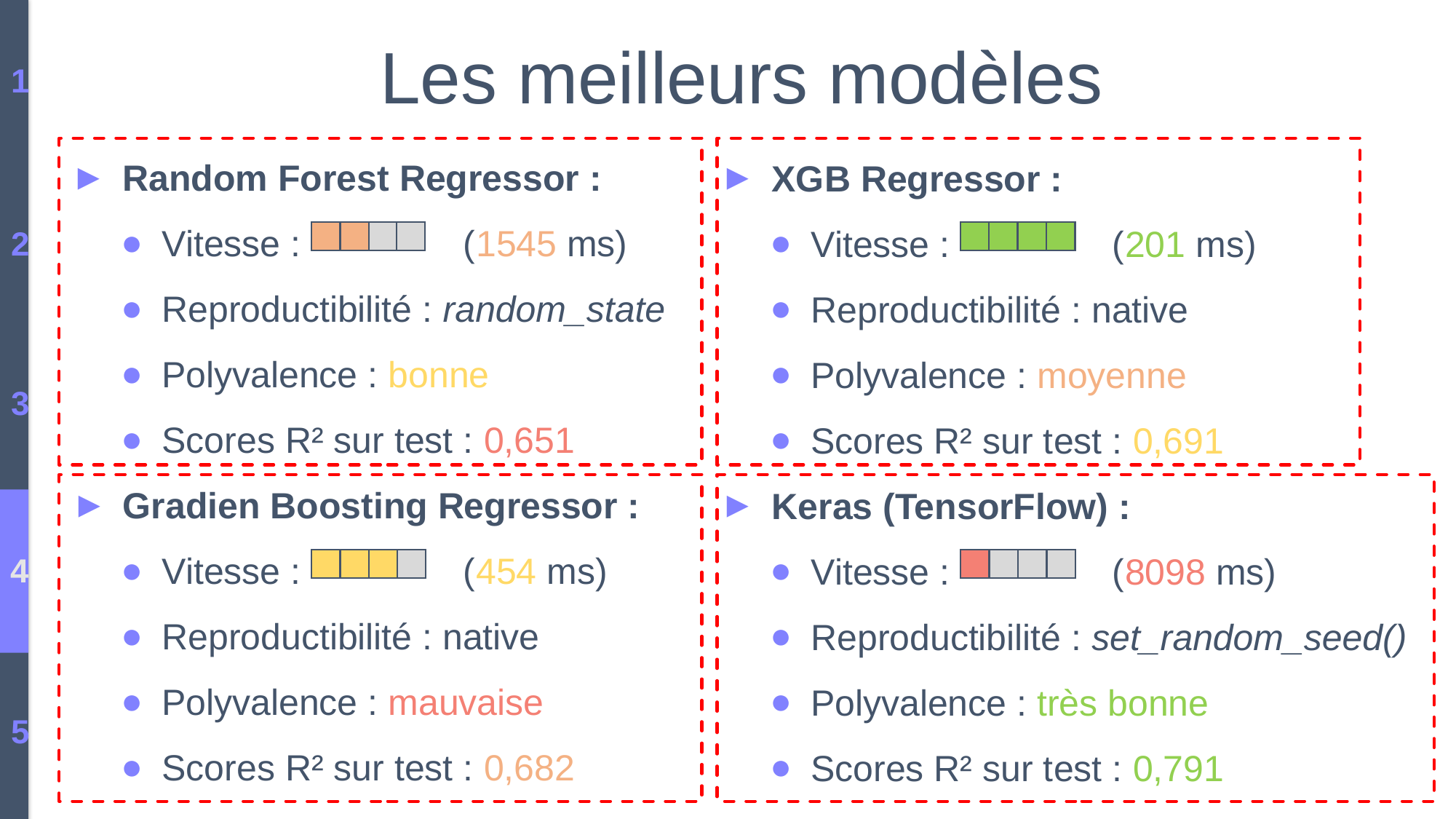

Les meilleurs modèles
1
Random Forest Regressor :
Vitesse :                (1545 ms)
Reproductibilité : random_state
Polyvalence : bonne
Scores R² sur test : 0,651
Gradien Boosting Regressor :
Vitesse :                (454 ms)
Reproductibilité : native
Polyvalence : mauvaise
Scores R² sur test : 0,682
XGB Regressor :
Vitesse :                (201 ms)
Reproductibilité : native
Polyvalence : moyenne
Scores R² sur test : 0,691
Keras (TensorFlow) :
Vitesse :                (8098 ms)
Reproductibilité : set_random_seed()
Polyvalence : très bonne
Scores R² sur test : 0,791

2

3

4

5